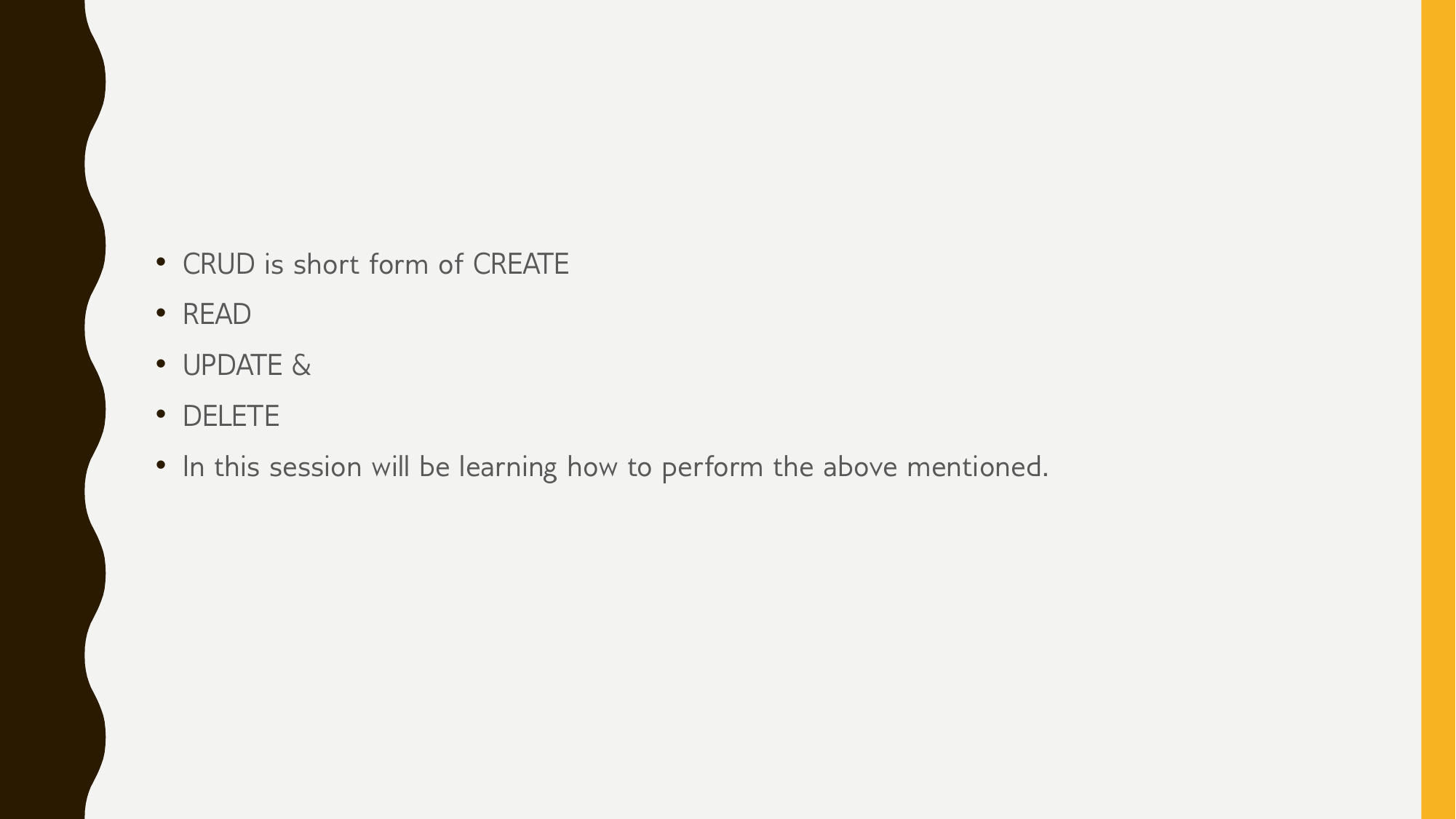

CRUD is short form of CREATE
READ
UPDATE &
DELETE
In this session will be learning how to perform the above mentioned.